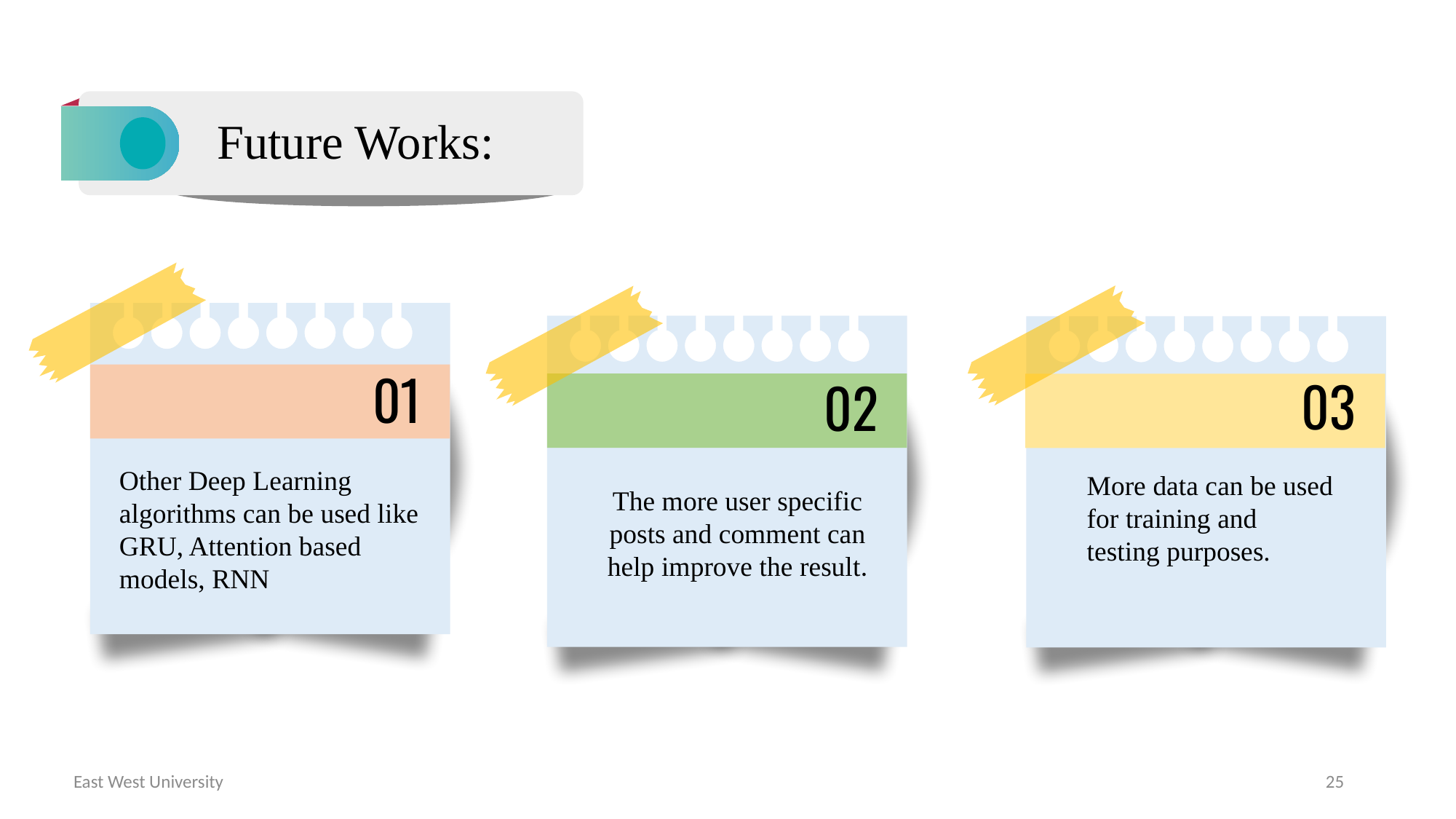

Future Works:

01

02

03

Other Deep Learning algorithms can be used like GRU, Attention based models, RNN
More data can be used for training and testing purposes.

The more user specific
posts and comment can help improve the result.
East West University
25